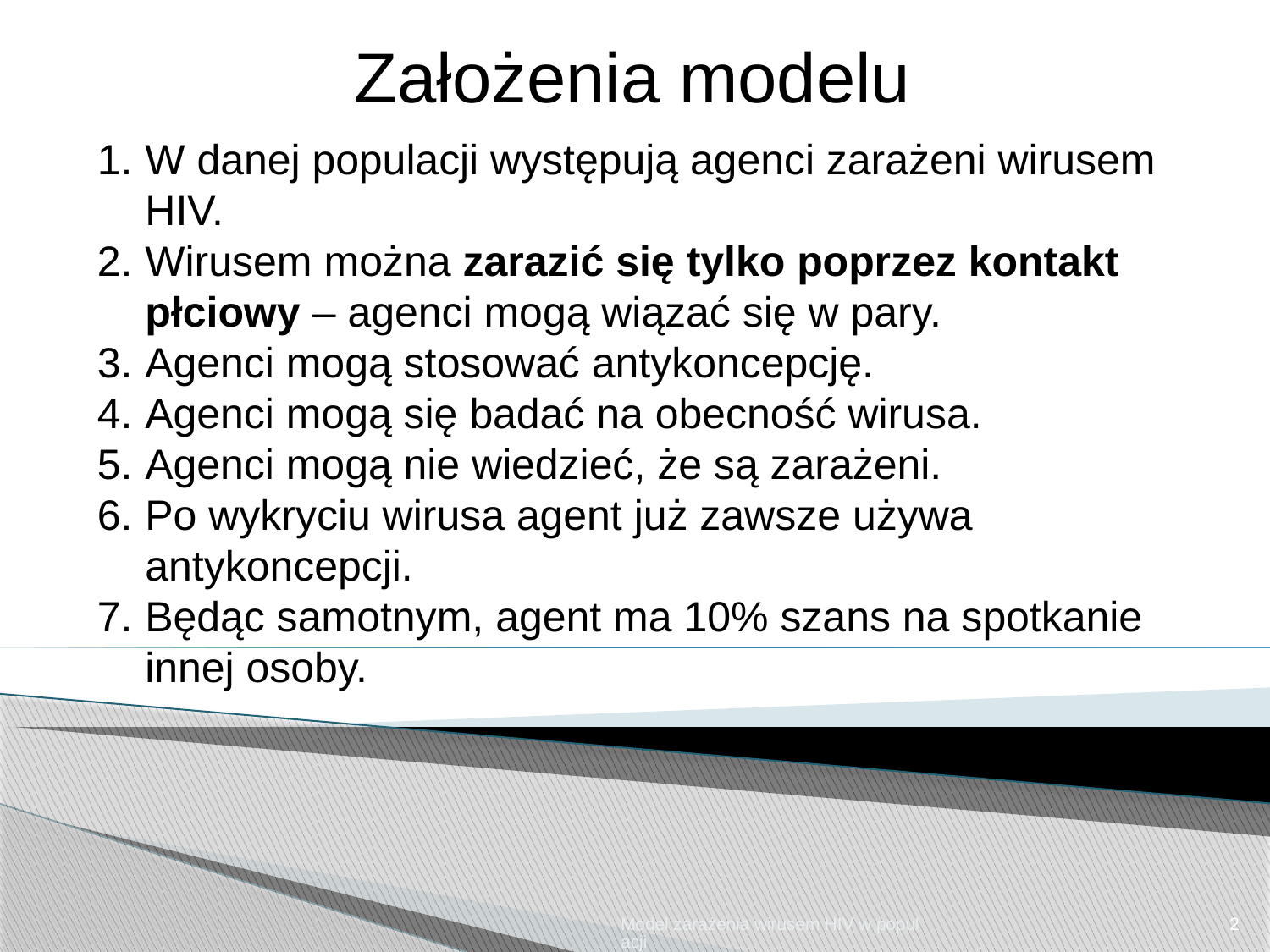

Założenia modelu
W danej populacji występują agenci zarażeni wirusem HIV.
Wirusem można zarazić się tylko poprzez kontakt płciowy – agenci mogą wiązać się w pary.
Agenci mogą stosować antykoncepcję.
Agenci mogą się badać na obecność wirusa.
Agenci mogą nie wiedzieć, że są zarażeni.
Po wykryciu wirusa agent już zawsze używa antykoncepcji.
Będąc samotnym, agent ma 10% szans na spotkanie innej osoby.
Model zarażenia wirusem HIV w populacji
2